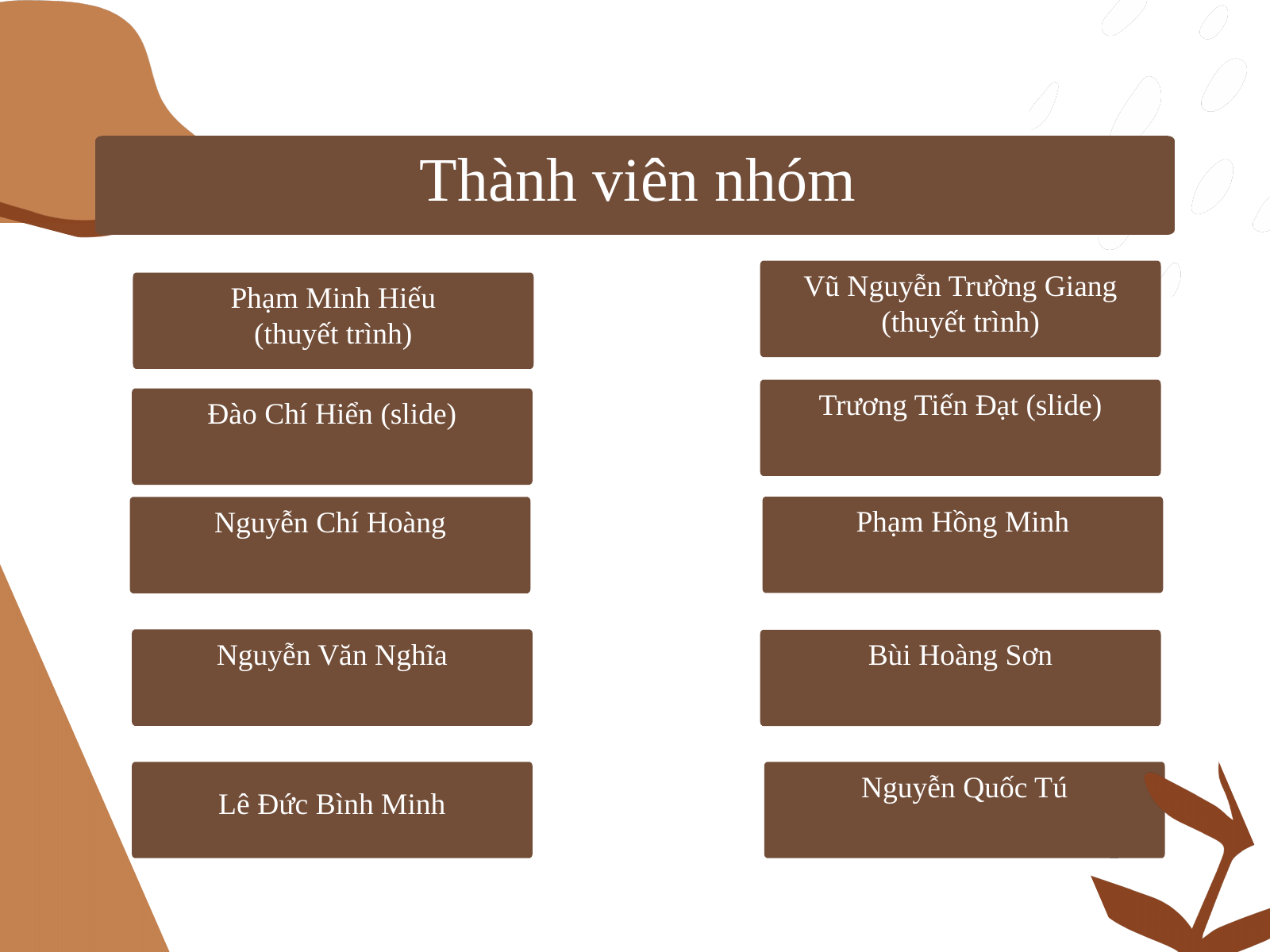

Thành viên nhóm

Vũ Nguyễn Trường Giang (thuyết trình)

Phạm Minh Hiếu
(thuyết trình)

Trương Tiến Đạt (slide)

Đào Chí Hiển (slide)

Phạm Hồng Minh

Nguyễn Chí Hoàng

Nguyễn Văn Nghĩa

Bùi Hoàng Sơn

Lê Đức Bình Minh

Nguyễn Quốc Tú

2